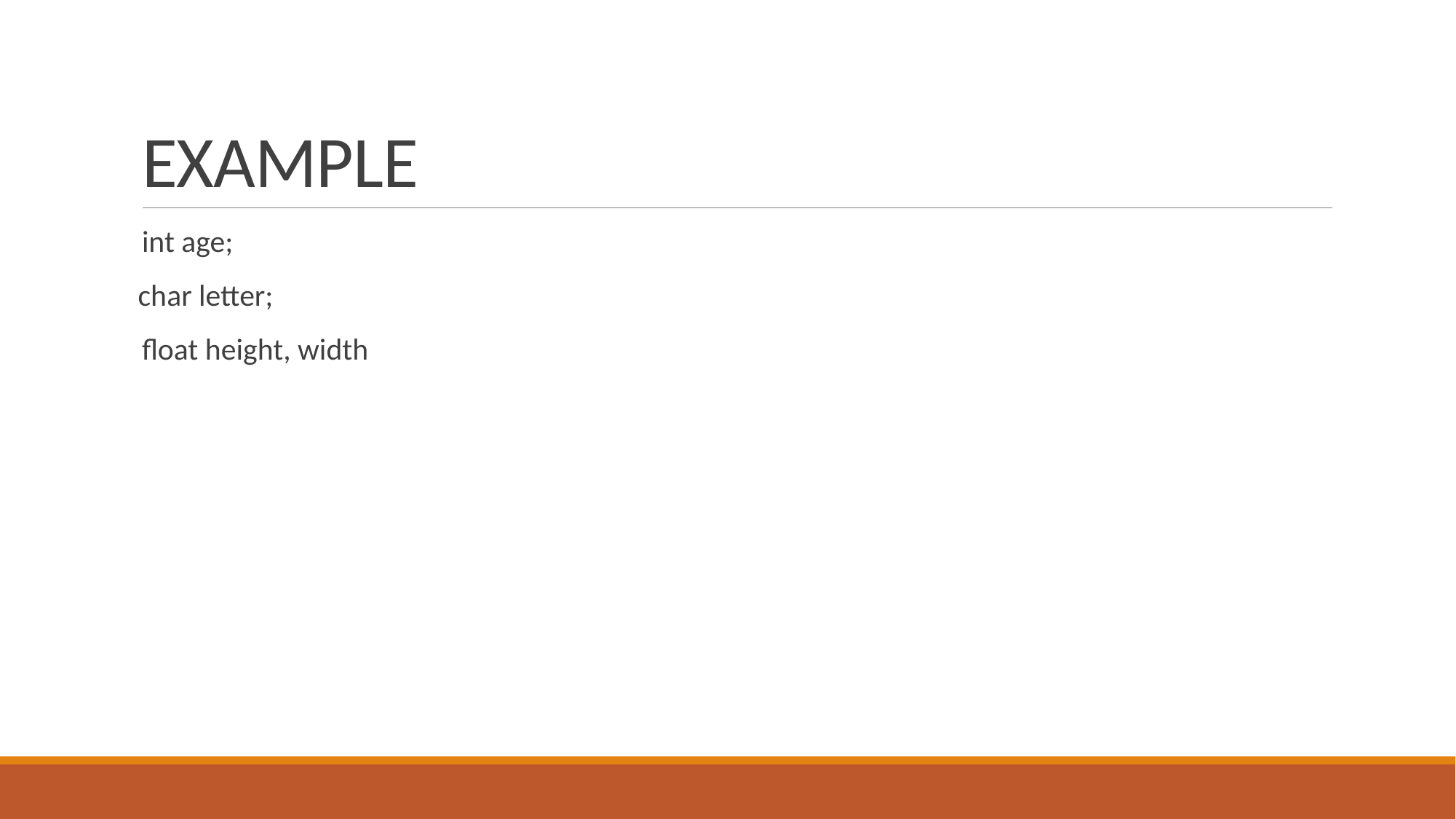

# EXAMPLE
int age;
 char letter;
float height, width